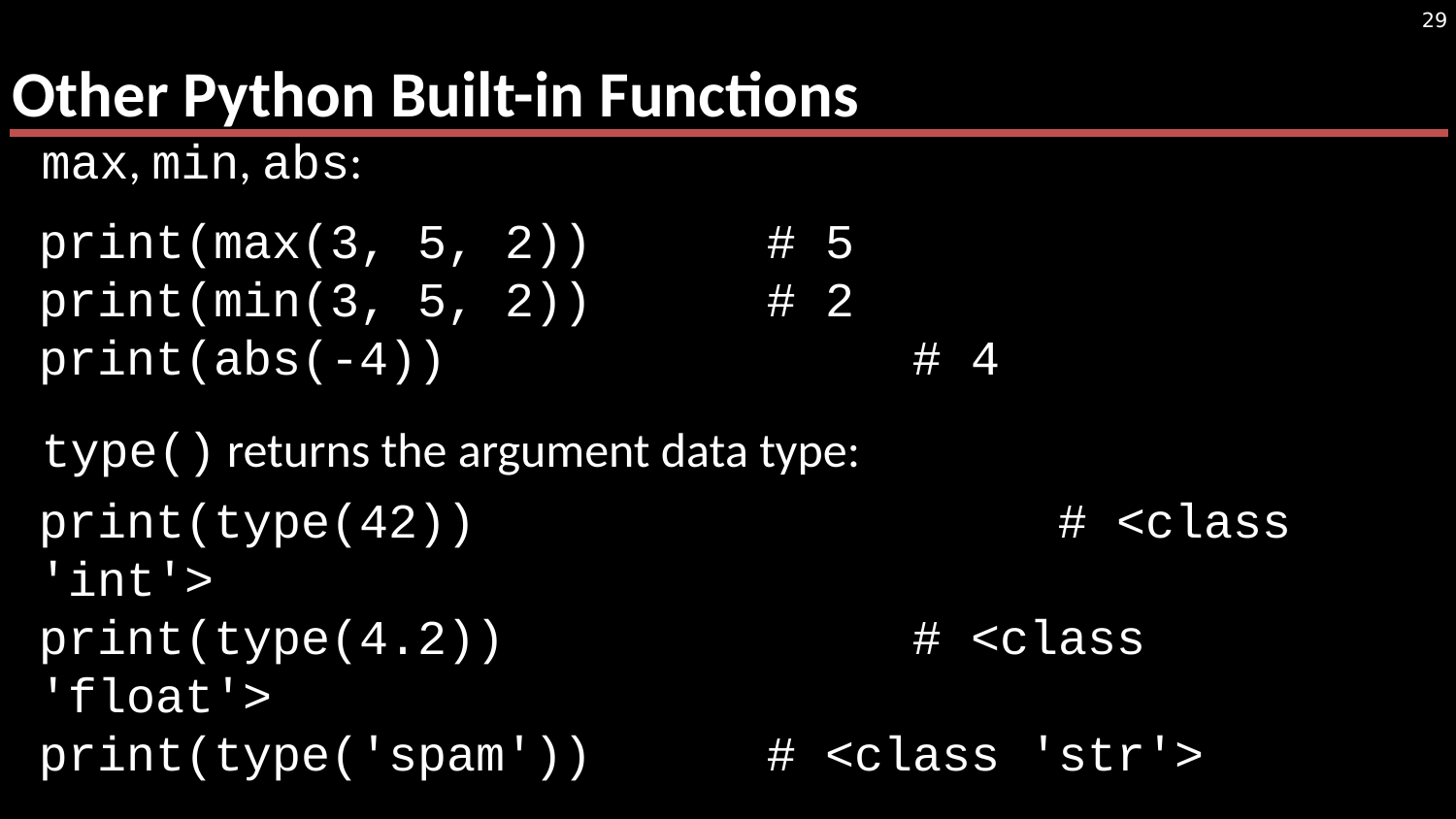

# Other Python Built-in Functions
29
max, min, abs:

type() returns the argument data type:
print(max(3, 5, 2))		# 5
print(min(3, 5, 2))		# 2
print(abs(-4))				# 4
print(type(42))				# <class 'int'>
print(type(4.2))			# <class 'float'>
print(type('spam'))		# <class 'str'>